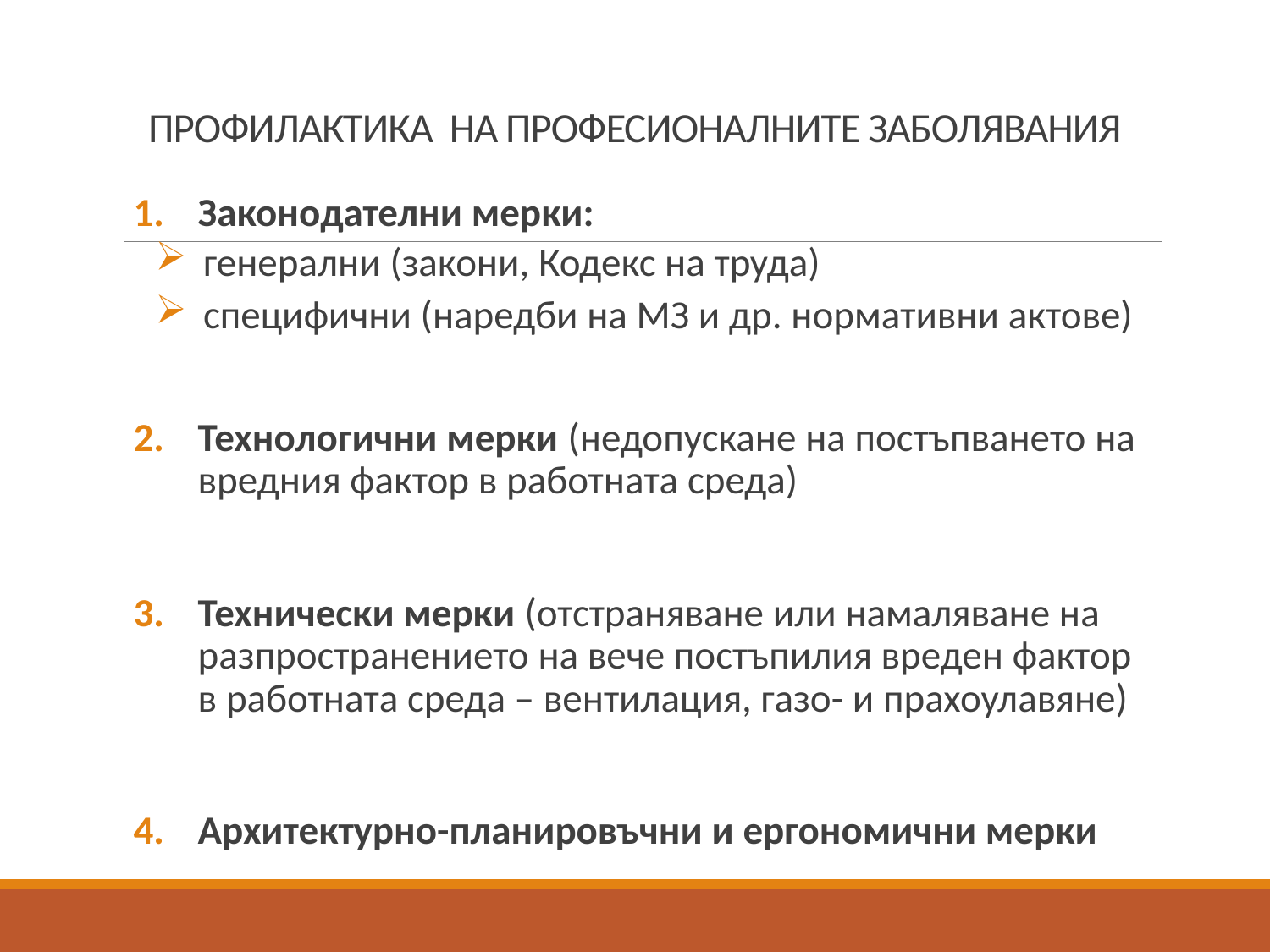

# ПРОФИЛАКТИКА  НА ПРОФЕСИОНАЛНИТЕ ЗАБОЛЯВАНИЯ
Законодателни мерки:
  генерални (закони, Кодекс на труда)
  специфични (наредби на МЗ и др. нормативни актове)

Технологични мерки (недопускане на постъпването на вредния фактор в работната среда)

Технически мерки (отстраняване или намаляване на разпространението на вече постъпилия вреден фактор в работната среда – вентилация, газо- и прахоулавяне)

Архитектурно-планировъчни и ергономични мерки